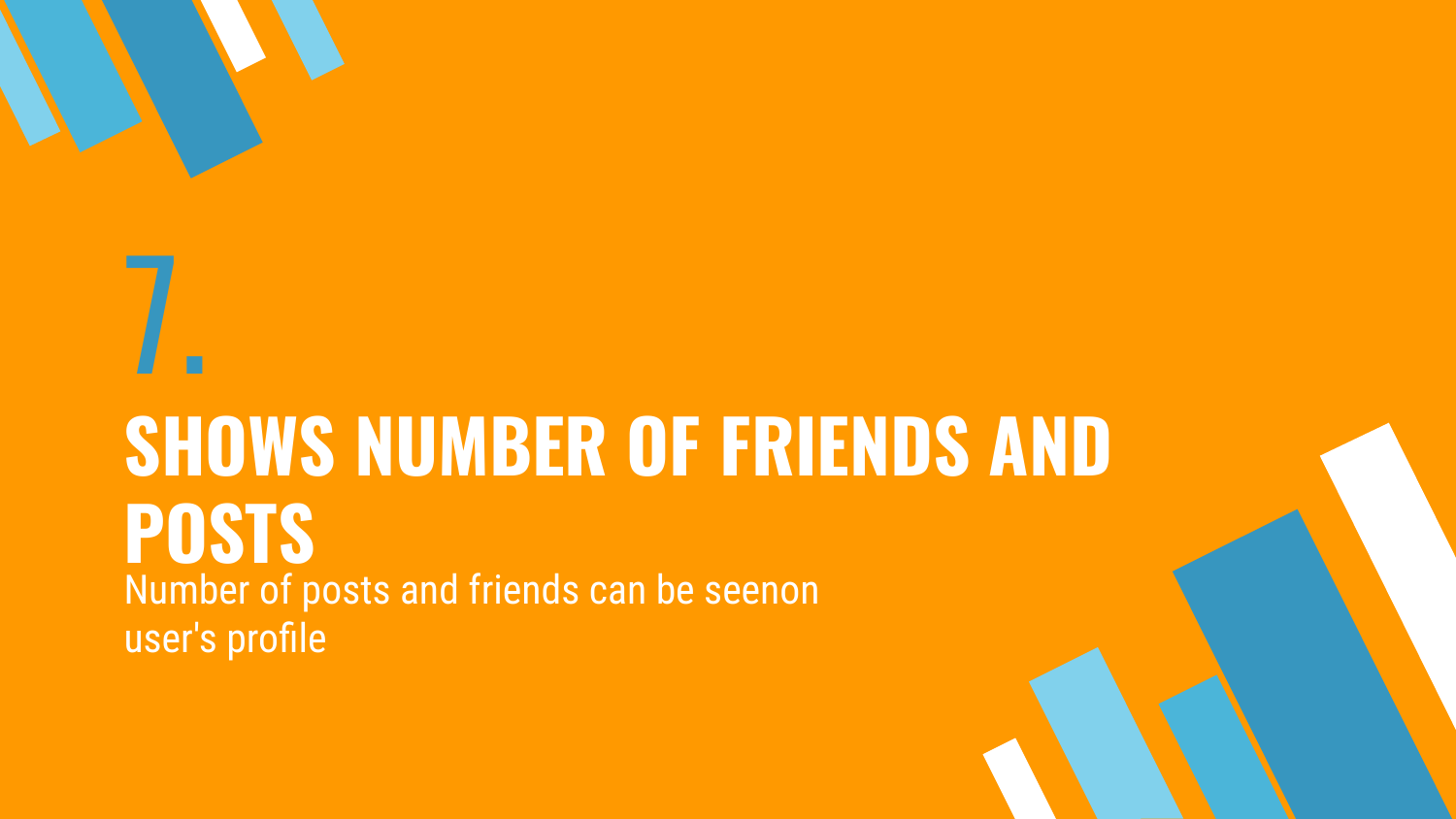

12
# 7.
SHOWS NUMBER OF FRIENDS AND POSTS
Number of posts and friends can be seenon user's profile